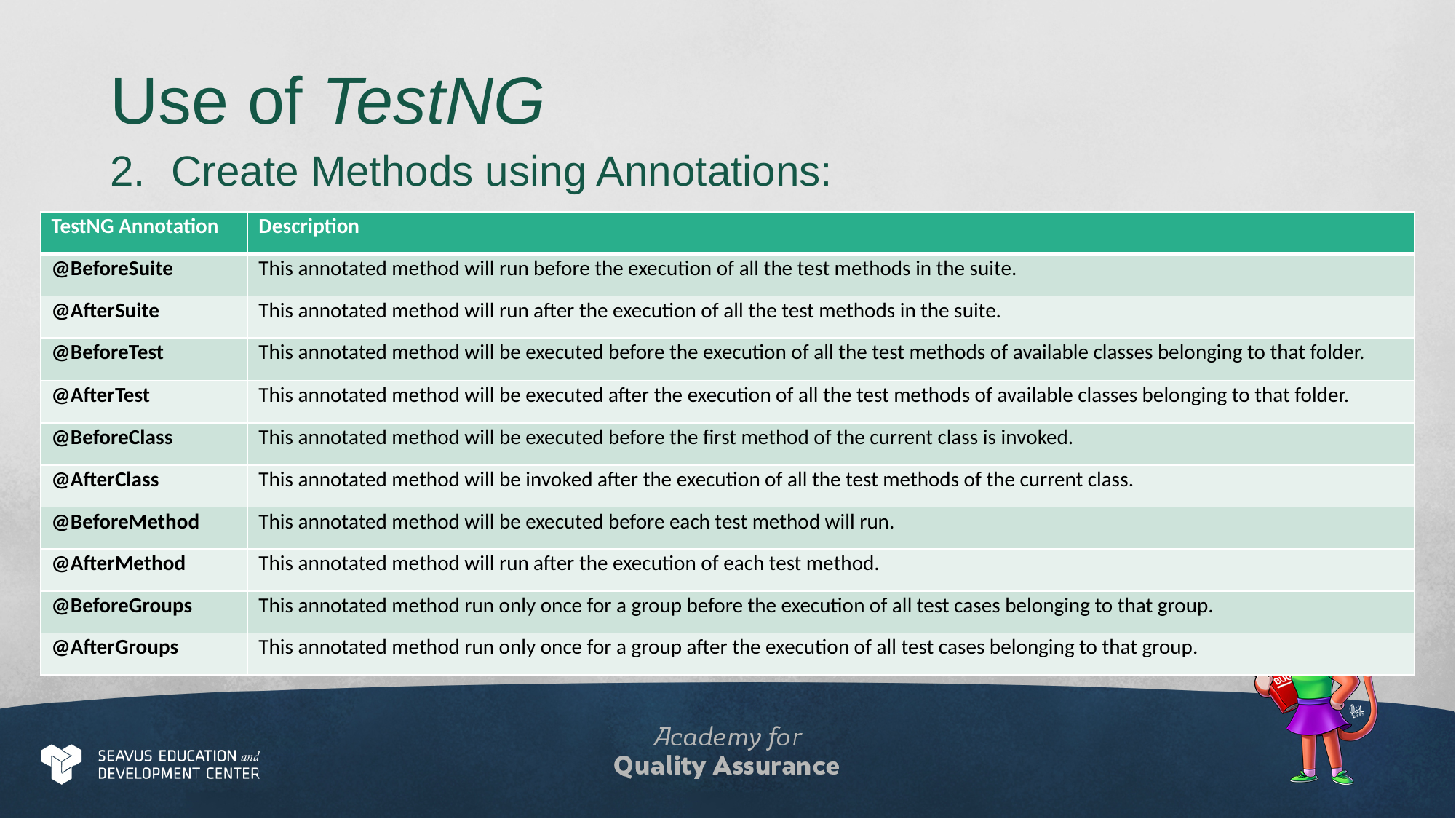

# Use of TestNG
Create Methods using Annotations:
| TestNG Annotation | Description |
| --- | --- |
| @BeforeSuite | This annotated method will run before the execution of all the test methods in the suite. |
| @AfterSuite | This annotated method will run after the execution of all the test methods in the suite. |
| @BeforeTest | This annotated method will be executed before the execution of all the test methods of available classes belonging to that folder. |
| @AfterTest | This annotated method will be executed after the execution of all the test methods of available classes belonging to that folder. |
| @BeforeClass | This annotated method will be executed before the first method of the current class is invoked. |
| @AfterClass | This annotated method will be invoked after the execution of all the test methods of the current class. |
| @BeforeMethod | This annotated method will be executed before each test method will run. |
| @AfterMethod | This annotated method will run after the execution of each test method. |
| @BeforeGroups | This annotated method run only once for a group before the execution of all test cases belonging to that group. |
| @AfterGroups | This annotated method run only once for a group after the execution of all test cases belonging to that group. |